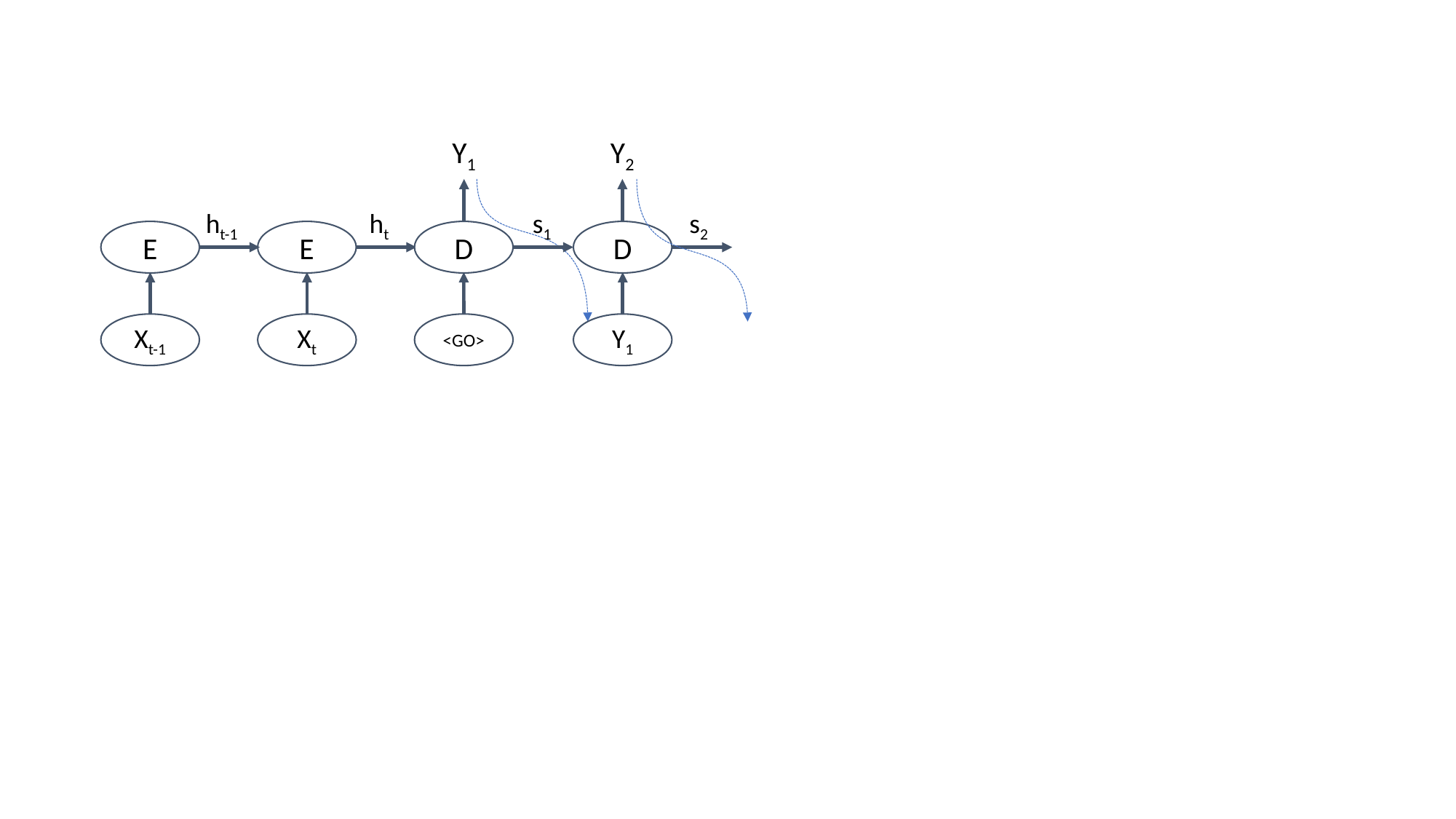

Y1
Y2
ht-1
ht
s1
s2
E
E
D
D
Xt-1
Xt
<GO>
Y1